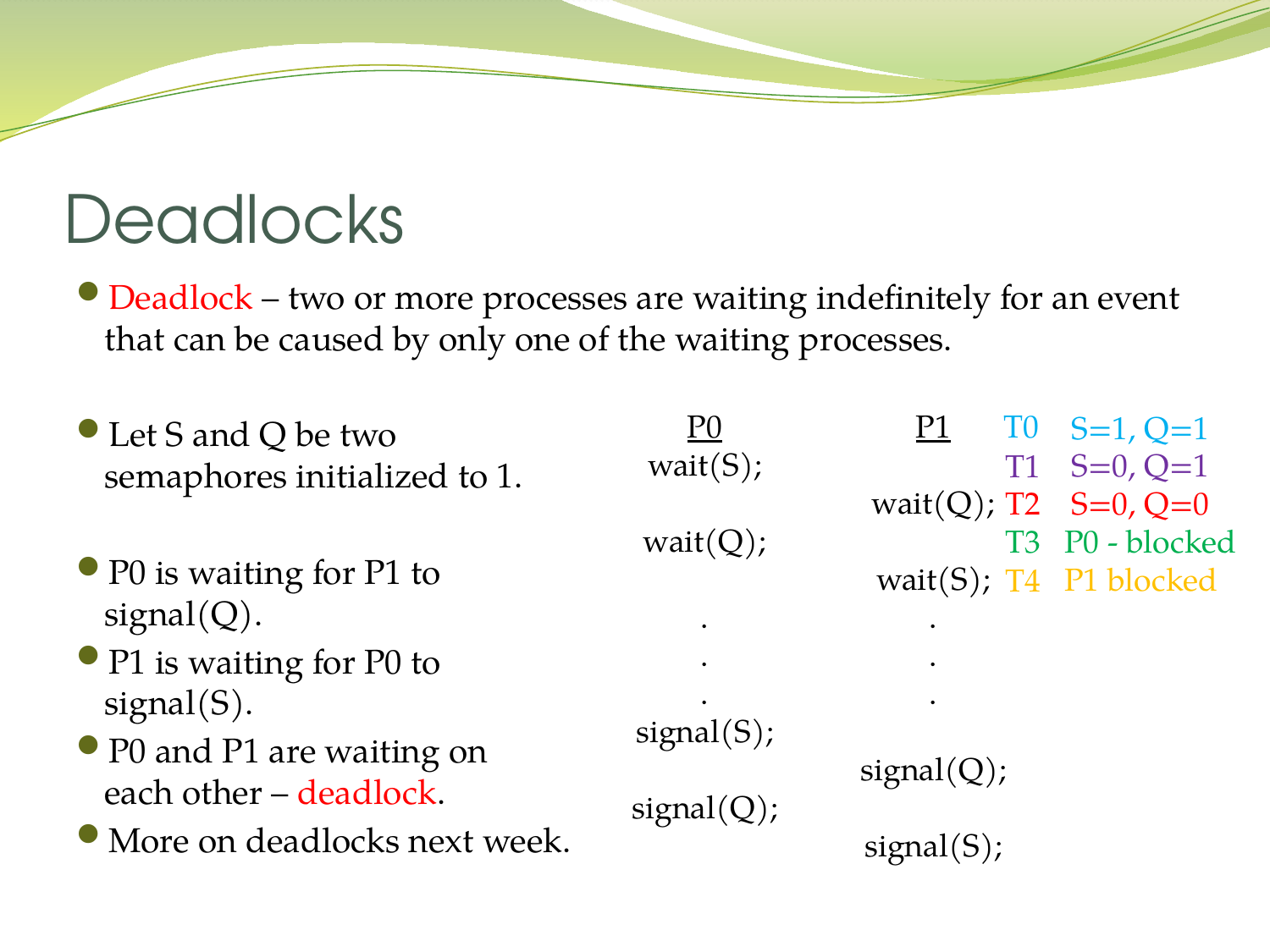

# Deadlocks
Deadlock – two or more processes are waiting indefinitely for an event that can be caused by only one of the waiting processes.

Let S and Q be two
semaphores initialized to 1.

P0 is waiting for P1 to
signal(Q).
P1 is waiting for P0 to
signal(S).
P0 and P1 are waiting on
each other – deadlock.
More on deadlocks next week.

P0
wait(S);

wait(Q);

.
.
.
signal(S);

signal(Q);
P1

wait(Q);

wait(S);
.
.
.

signal(Q);

signal(S);
T0
S=1, Q=1
S=0, Q=1
T1
T2
S=0, Q=0
T3
P0 - blocked
P1 blocked
T4